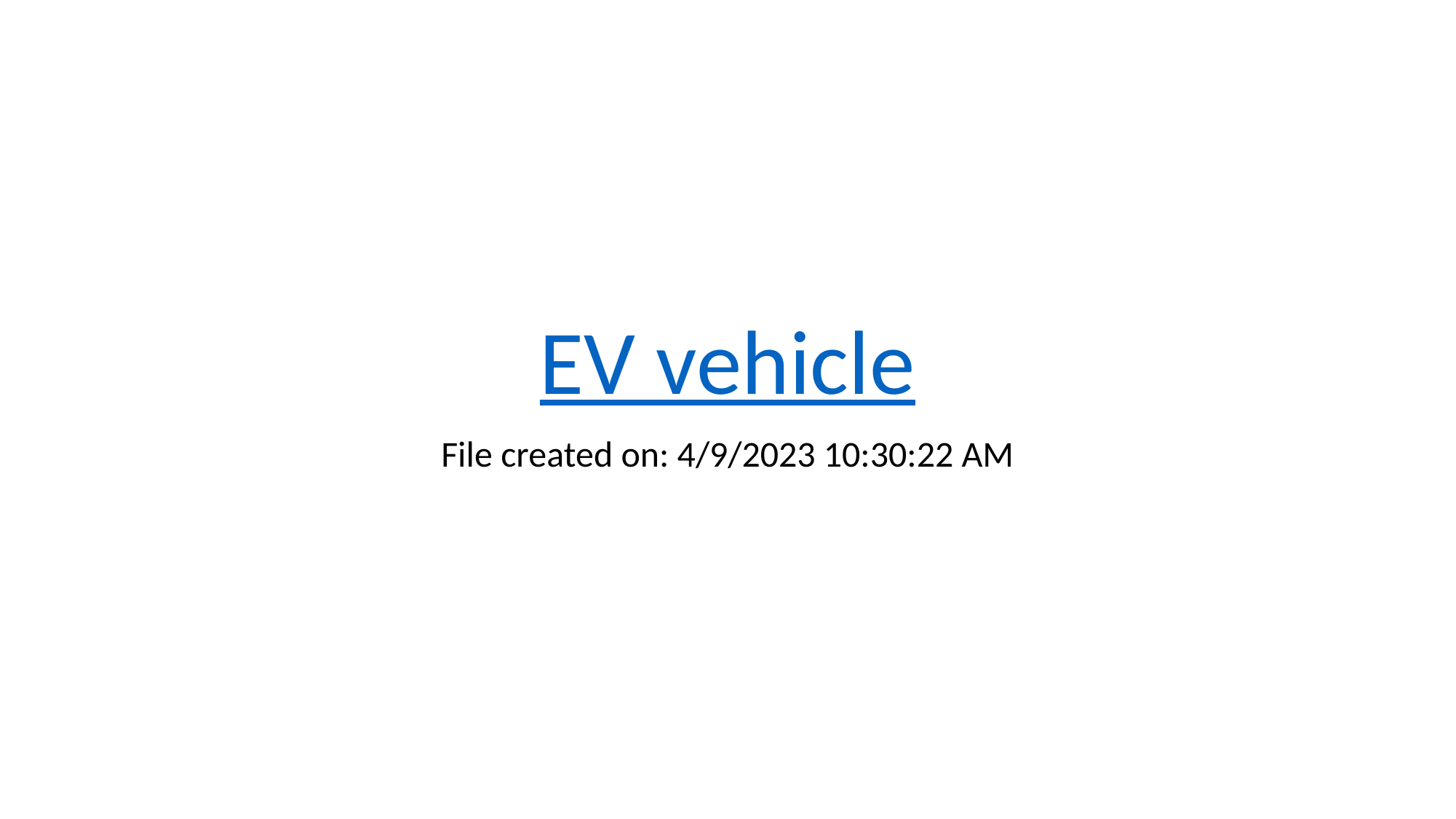

# EV vehicle
File created on: 4/9/2023 10:30:22 AM